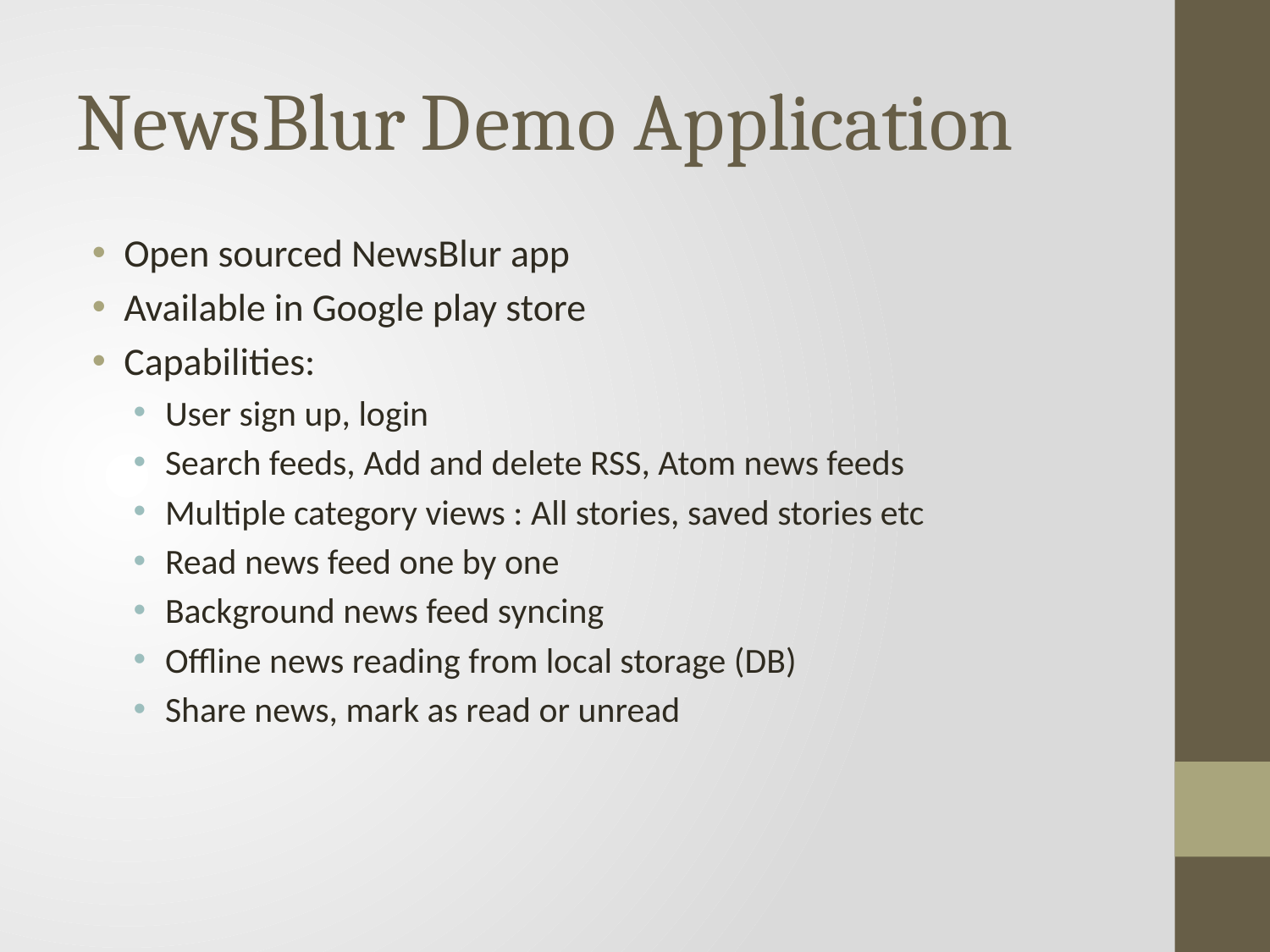

# NewsBlur Demo Application
Open sourced NewsBlur app
Available in Google play store
Capabilities:
User sign up, login
Search feeds, Add and delete RSS, Atom news feeds
Multiple category views : All stories, saved stories etc
Read news feed one by one
Background news feed syncing
Offline news reading from local storage (DB)
Share news, mark as read or unread